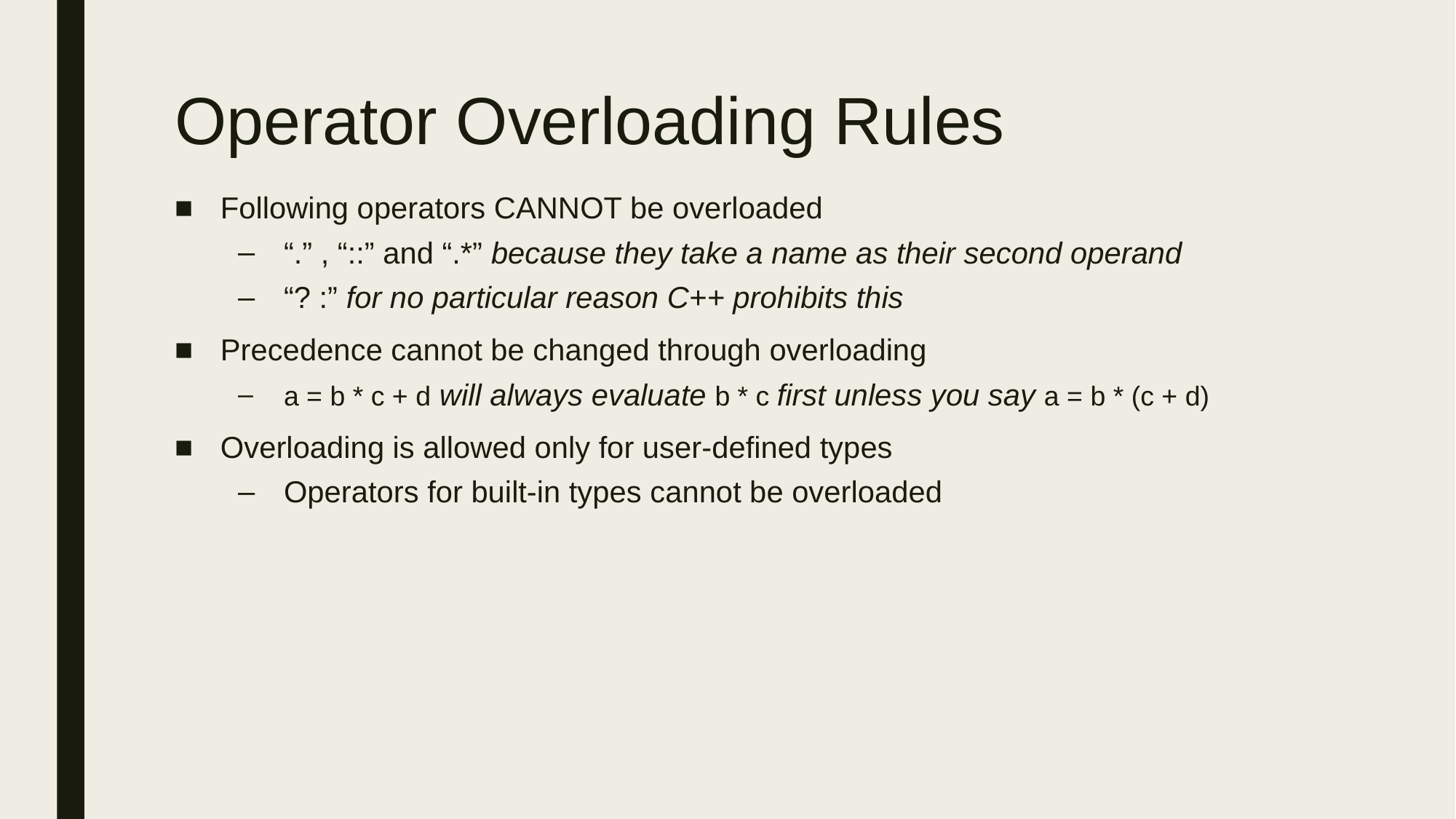

# Operator Overloading Rules
Following operators CANNOT be overloaded
“.” , “::” and “.*” because they take a name as their second operand
“? :” for no particular reason C++ prohibits this
Precedence cannot be changed through overloading
a = b * c + d will always evaluate b * c first unless you say a = b * (c + d)
Overloading is allowed only for user-defined types
Operators for built-in types cannot be overloaded